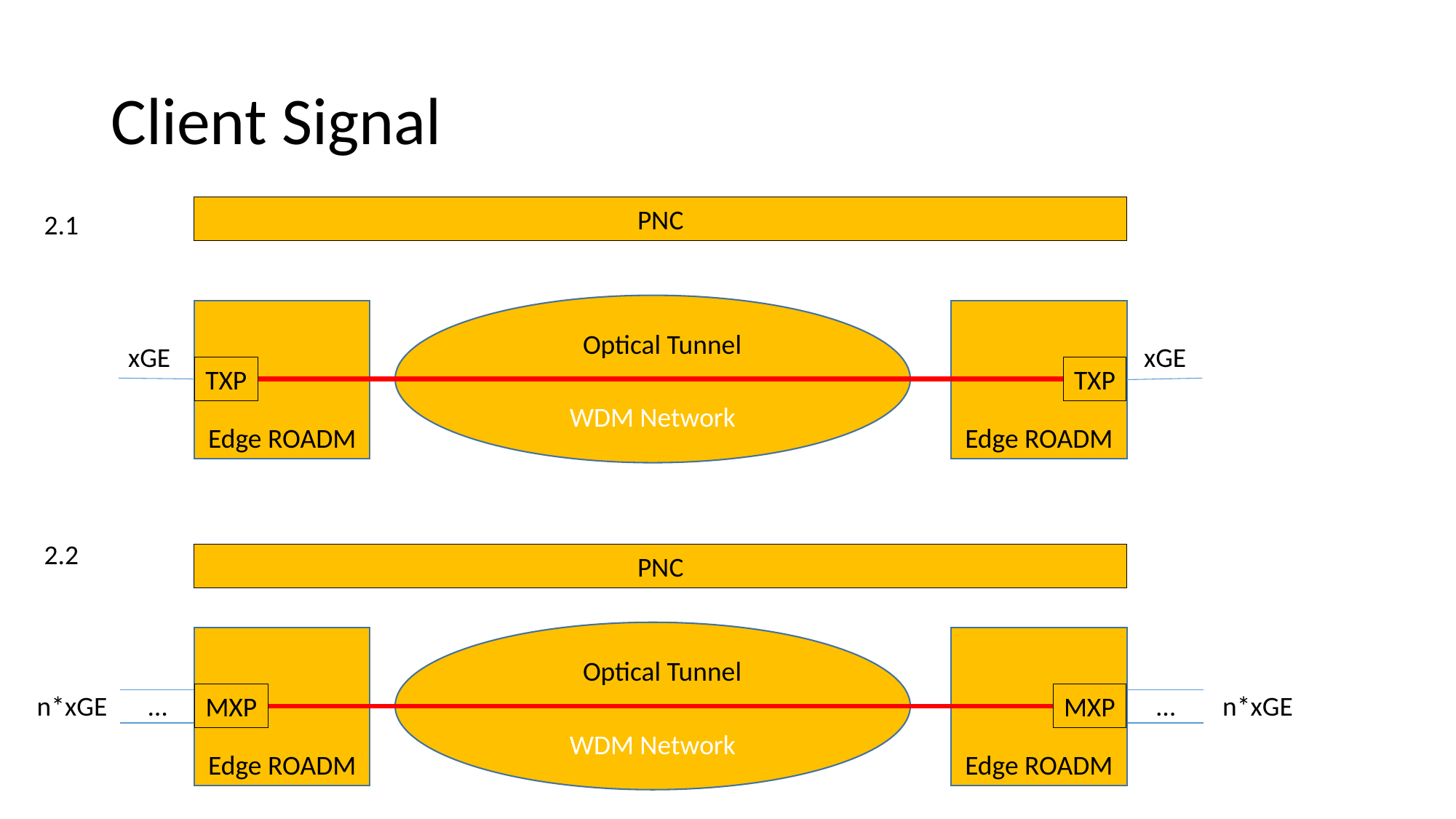

# Client Signal
PNC
2.1
WDM Network
Edge ROADM
Edge ROADM
Optical Tunnel
xGE
xGE
TXP
TXP
2.2
PNC
WDM Network
Edge ROADM
Edge ROADM
Optical Tunnel
n*xGE
…
…
n*xGE
MXP
MXP